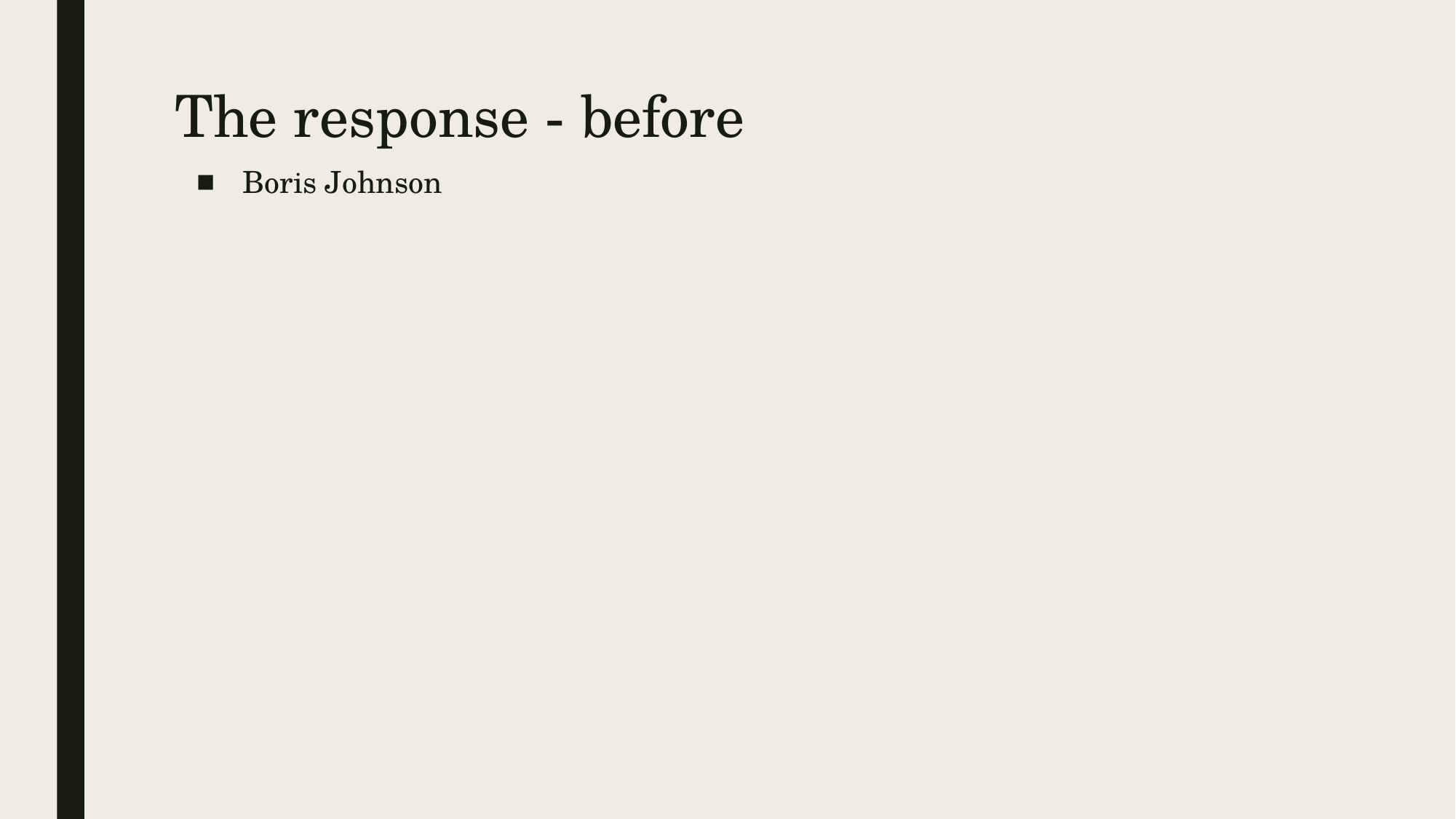

# The response - before
Boris Johnson